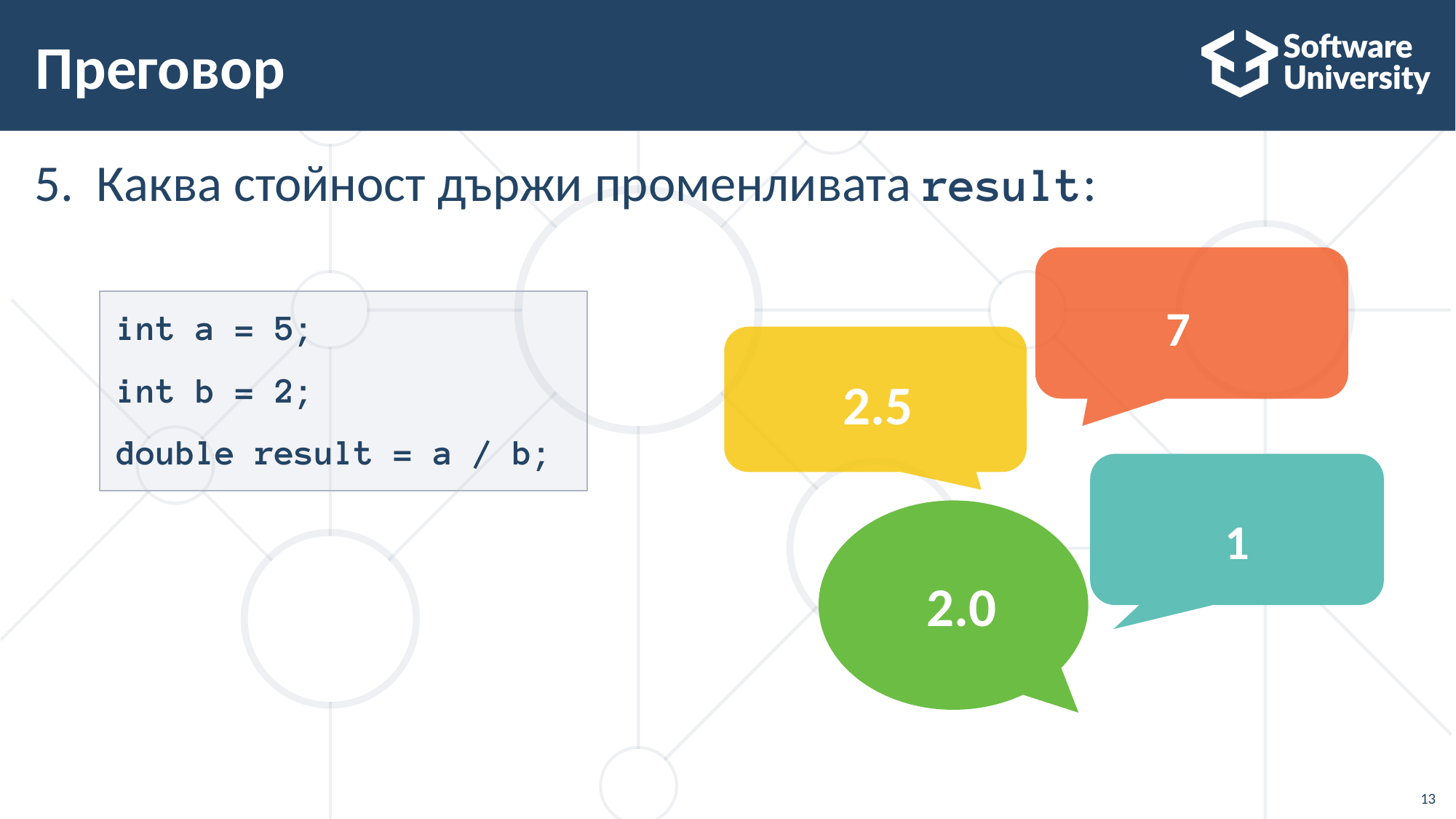

# Преговор
Каква стойност държи променливата result:

7
int a = 5;
int b = 2;
double result = a / b;

2.5

1

2.0
13